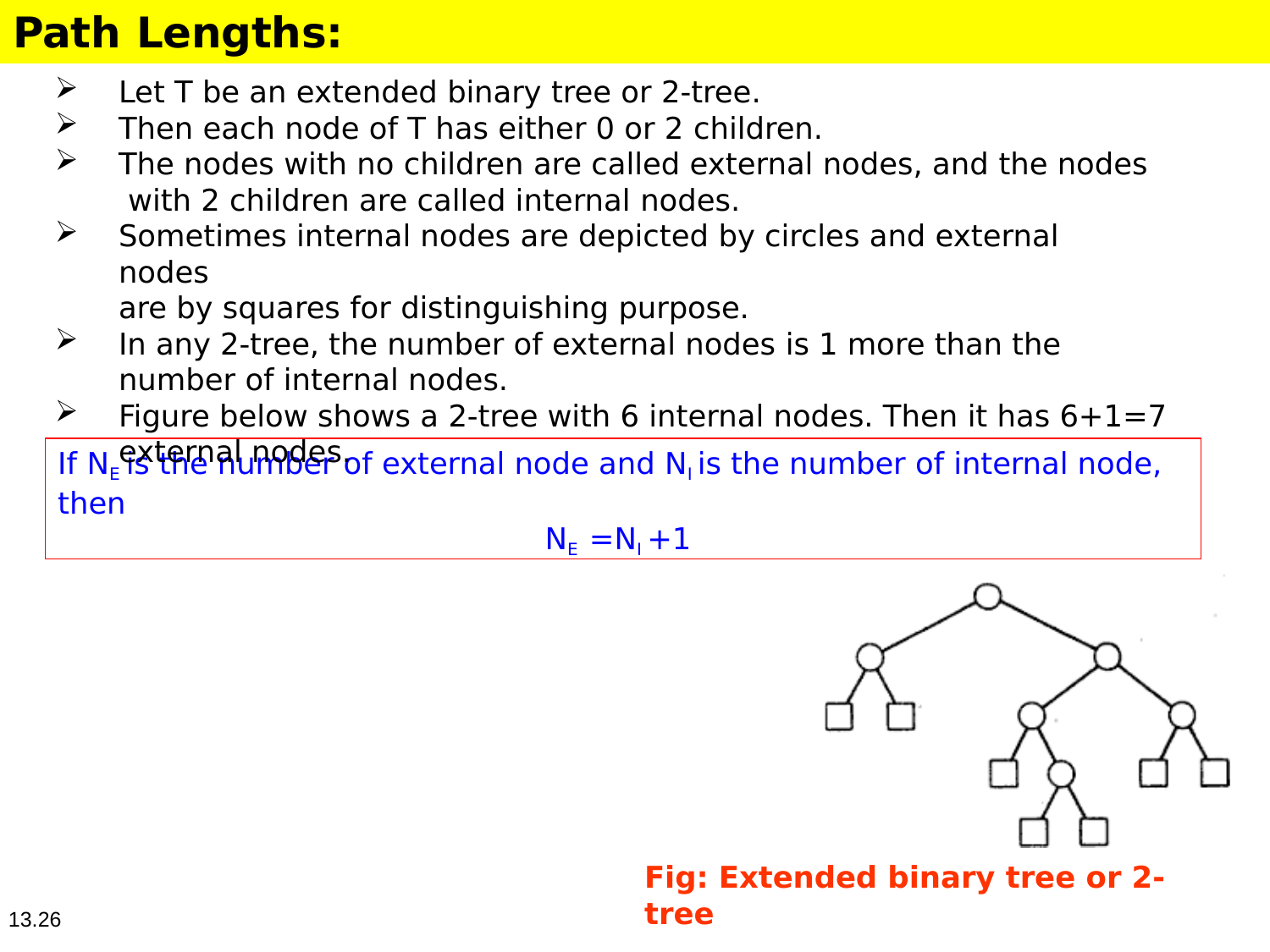

# Path Lengths:
Let T be an extended binary tree or 2-tree.
Then each node of T has either 0 or 2 children.
The nodes with no children are called external nodes, and the nodes  with 2 children are called internal nodes.
Sometimes internal nodes are depicted by circles and external nodes
are by squares for distinguishing purpose.
In any 2-tree, the number of external nodes is 1 more than the  number of internal nodes.
Figure below shows a 2-tree with 6 internal nodes. Then it has 6+1=7  external nodes.
If NE is the number of external node and NI is the number of internal node,  then
NE  =NI +1

Fig: Extended binary tree or 2-tree
13.26